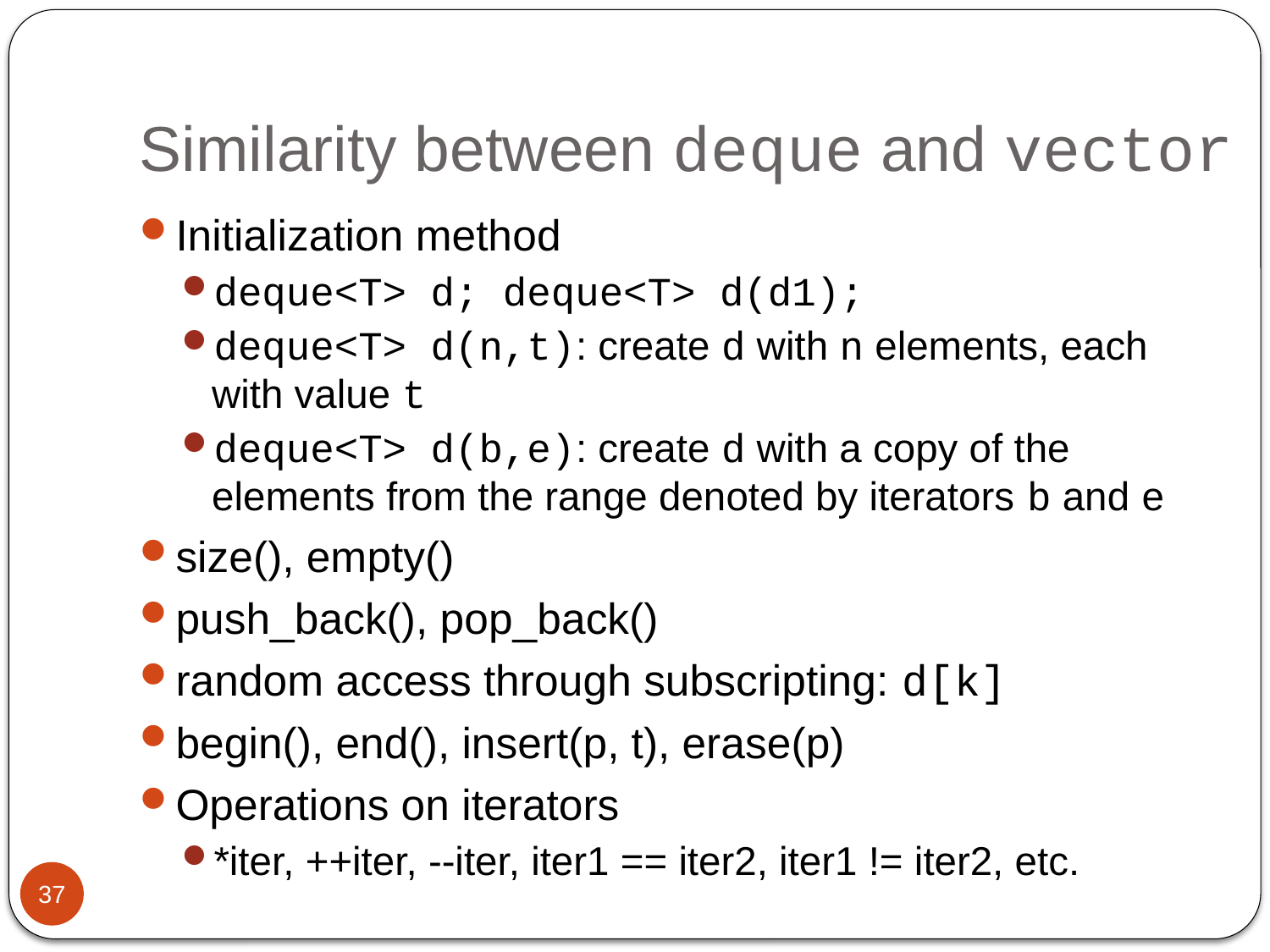

# Similarity between deque and vector
Initialization method
deque<T> d; deque<T> d(d1);
deque<T> d(n,t): create d with n elements, each with value t
deque<T> d(b,e): create d with a copy of the elements from the range denoted by iterators b and e
size(), empty()
push_back(), pop_back()
random access through subscripting: d[k]
begin(), end(), insert(p, t), erase(p)
Operations on iterators
*iter, ++iter, --iter, iter1 == iter2, iter1 != iter2, etc.

37